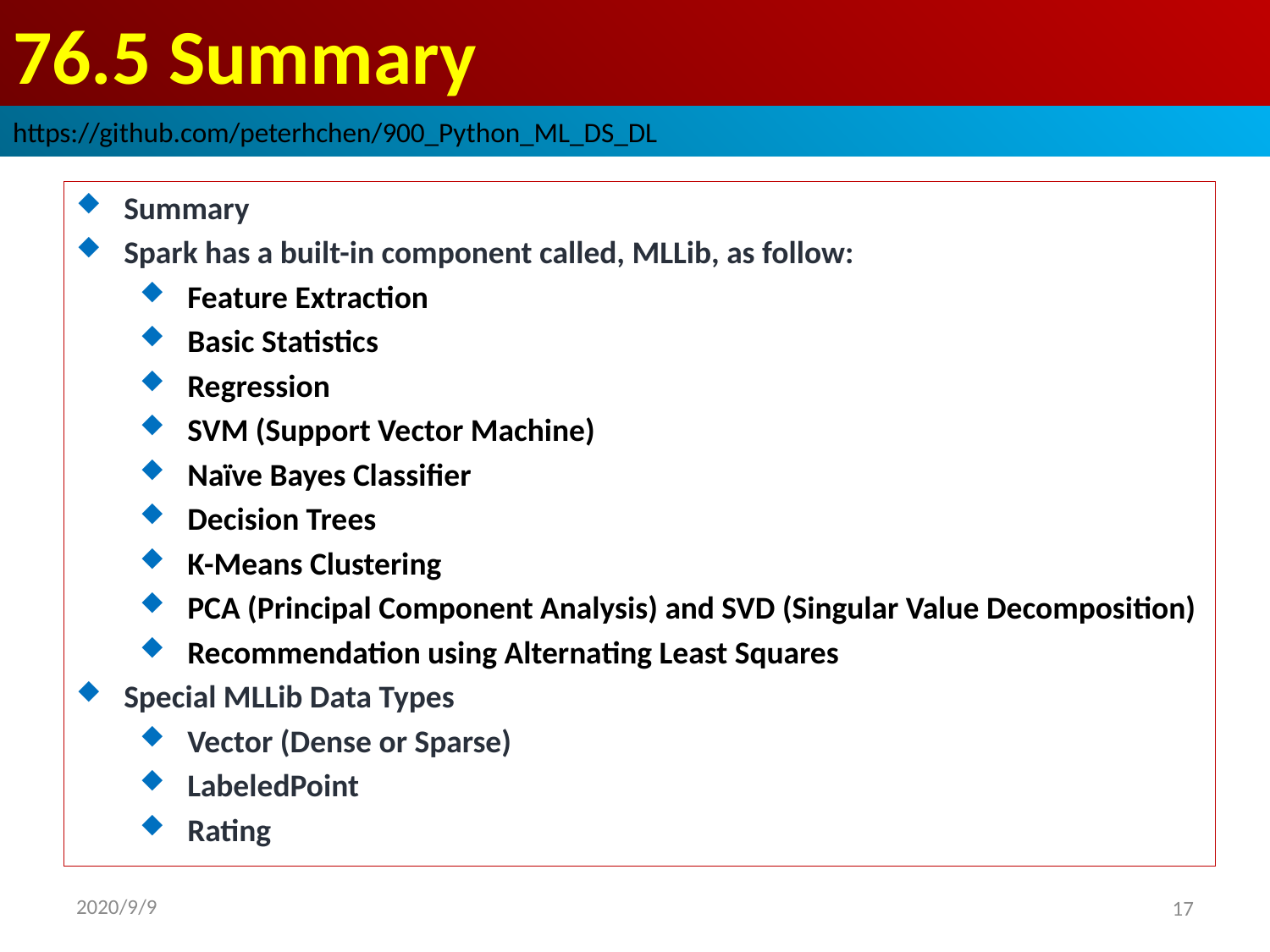

# 76.5 Summary
https://github.com/peterhchen/900_Python_ML_DS_DL
Summary
Spark has a built-in component called, MLLib, as follow:
Feature Extraction
Basic Statistics
Regression
SVM (Support Vector Machine)
Naïve Bayes Classifier
Decision Trees
K-Means Clustering
PCA (Principal Component Analysis) and SVD (Singular Value Decomposition)
Recommendation using Alternating Least Squares
Special MLLib Data Types
Vector (Dense or Sparse)
LabeledPoint
Rating

2020/9/9
17